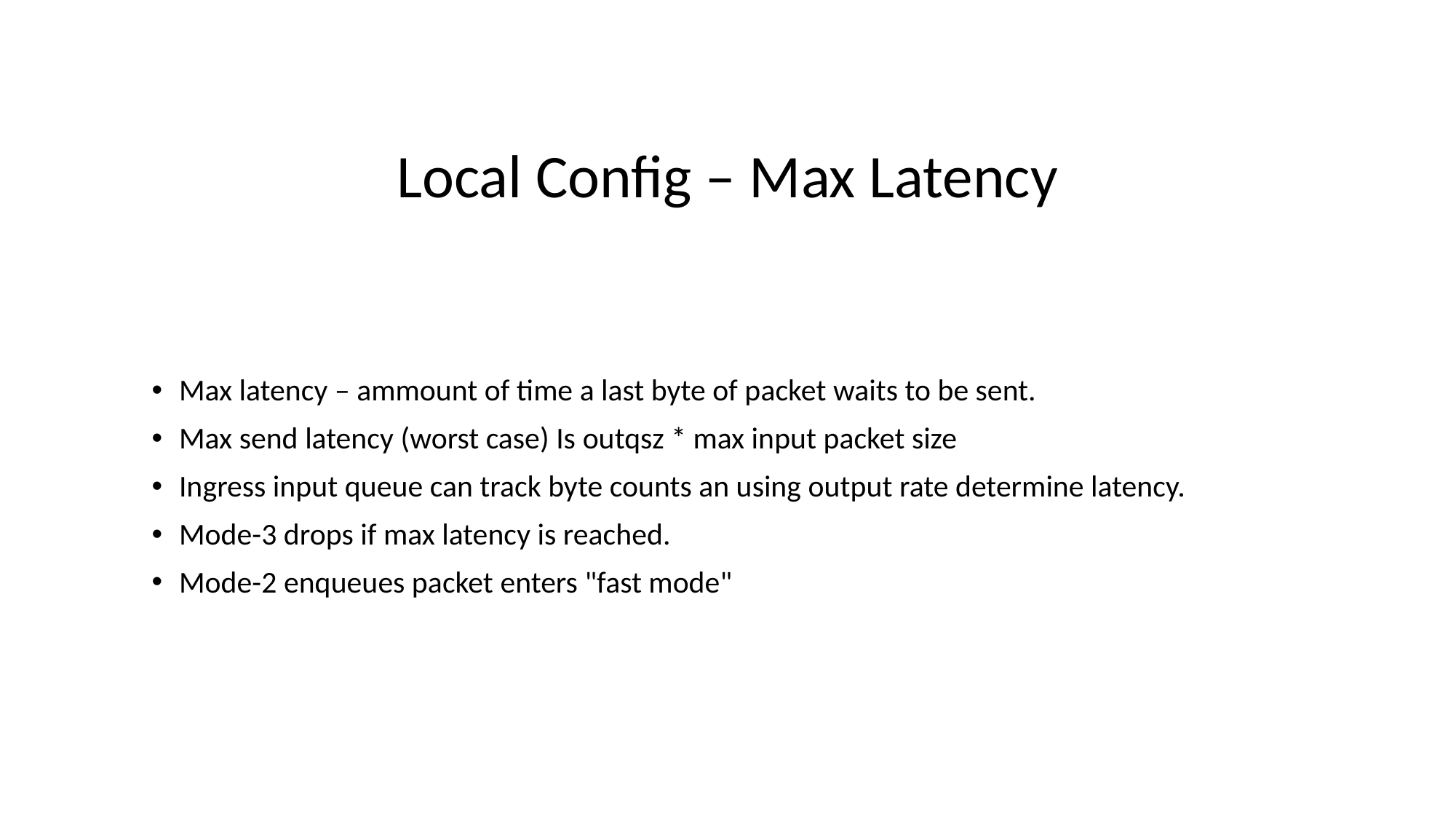

# Local Config – Max Latency
Max latency – ammount of time a last byte of packet waits to be sent.
Max send latency (worst case) Is outqsz * max input packet size
Ingress input queue can track byte counts an using output rate determine latency.
Mode-3 drops if max latency is reached.
Mode-2 enqueues packet enters "fast mode"